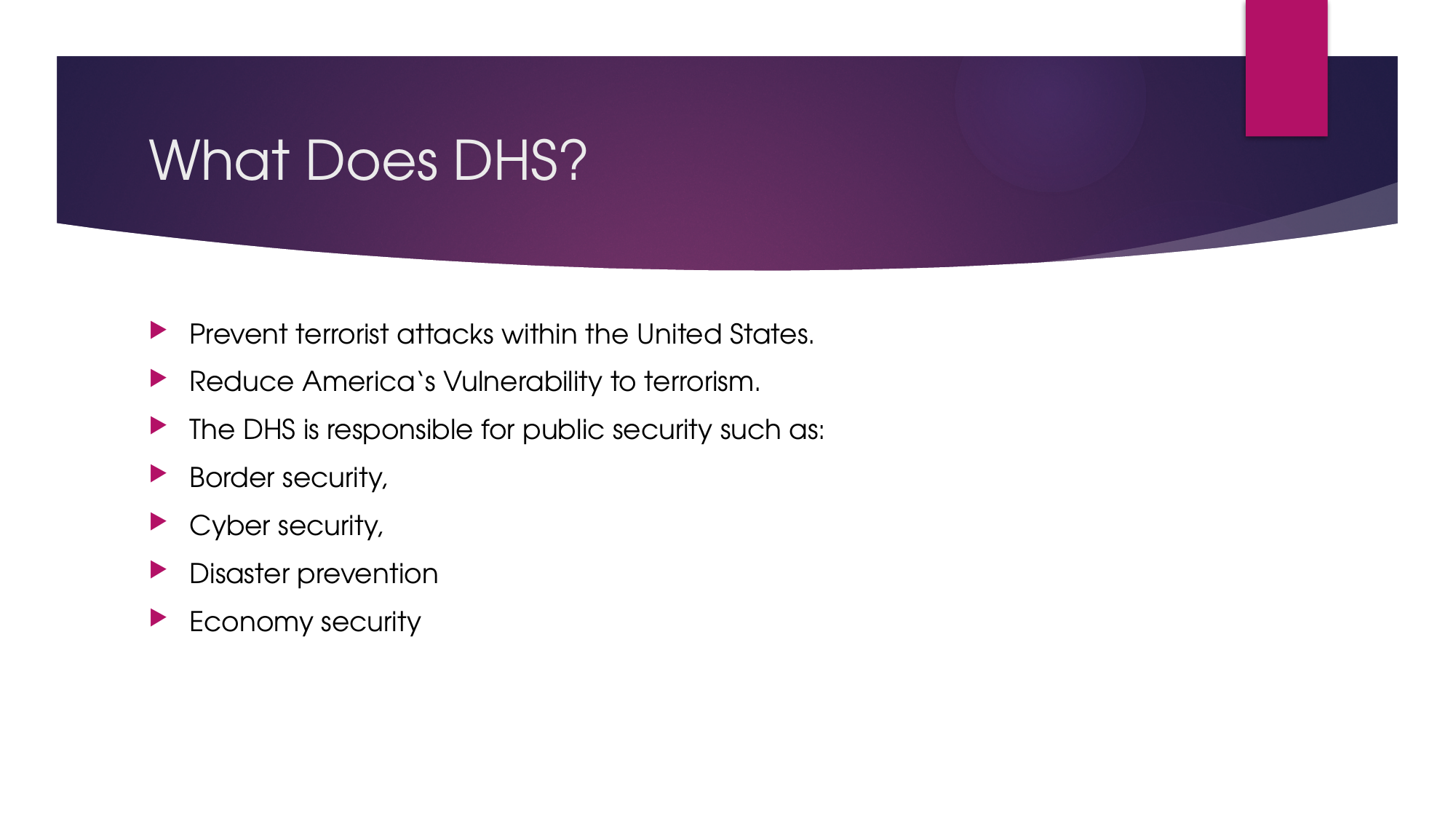

# What Does DHS?
Prevent terrorist attacks within the United States.
Reduce America‘s Vulnerability to terrorism.
The DHS is responsible for public security such as:
Border security,
Cyber security,
Disaster prevention
Economy security